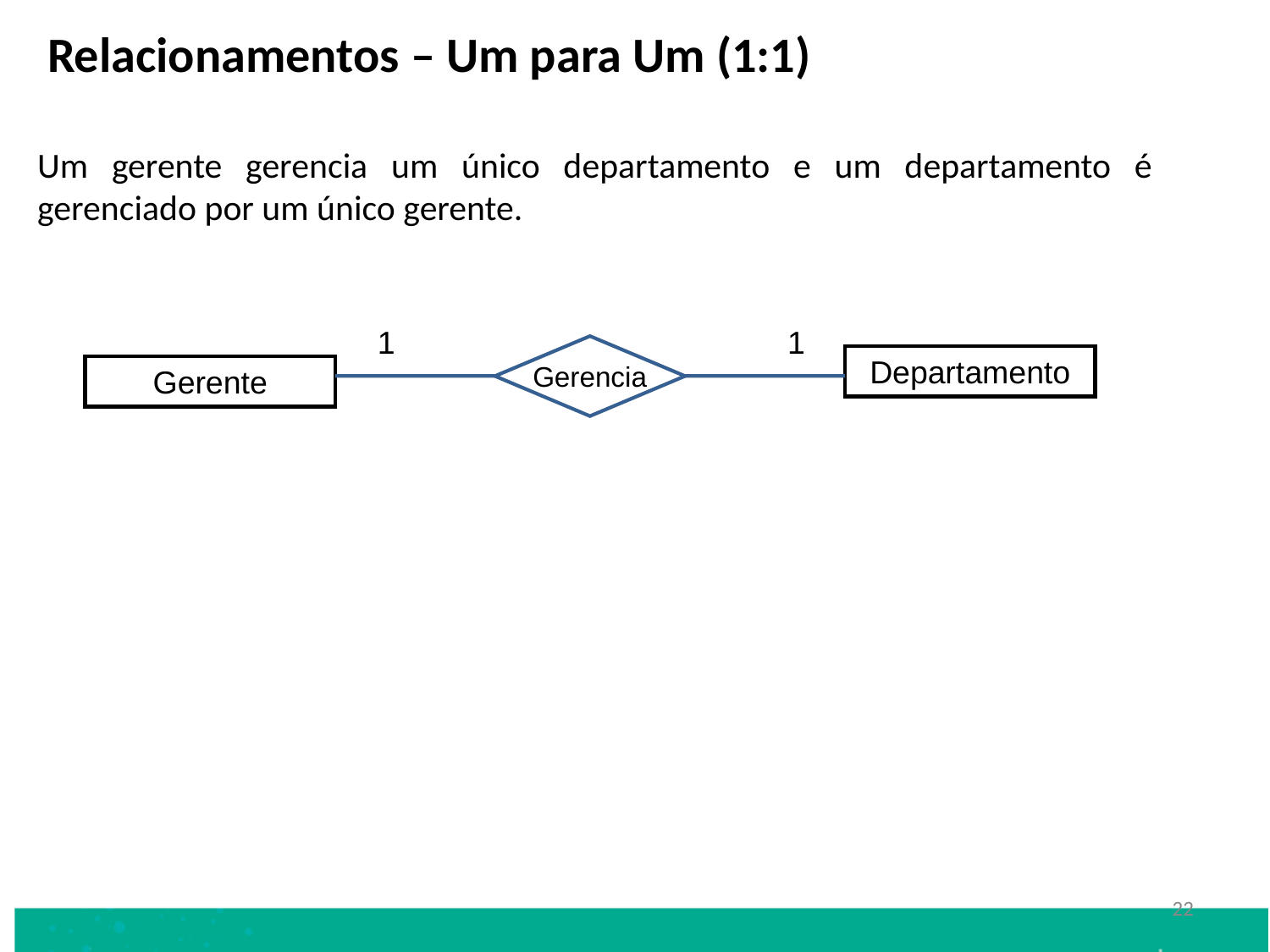

Relacionamentos – Um para Um (1:1)
Um gerente gerencia um único departamento e um departamento é gerenciado por um único gerente.

1
1
Gerencia
Departamento
Gerente

22